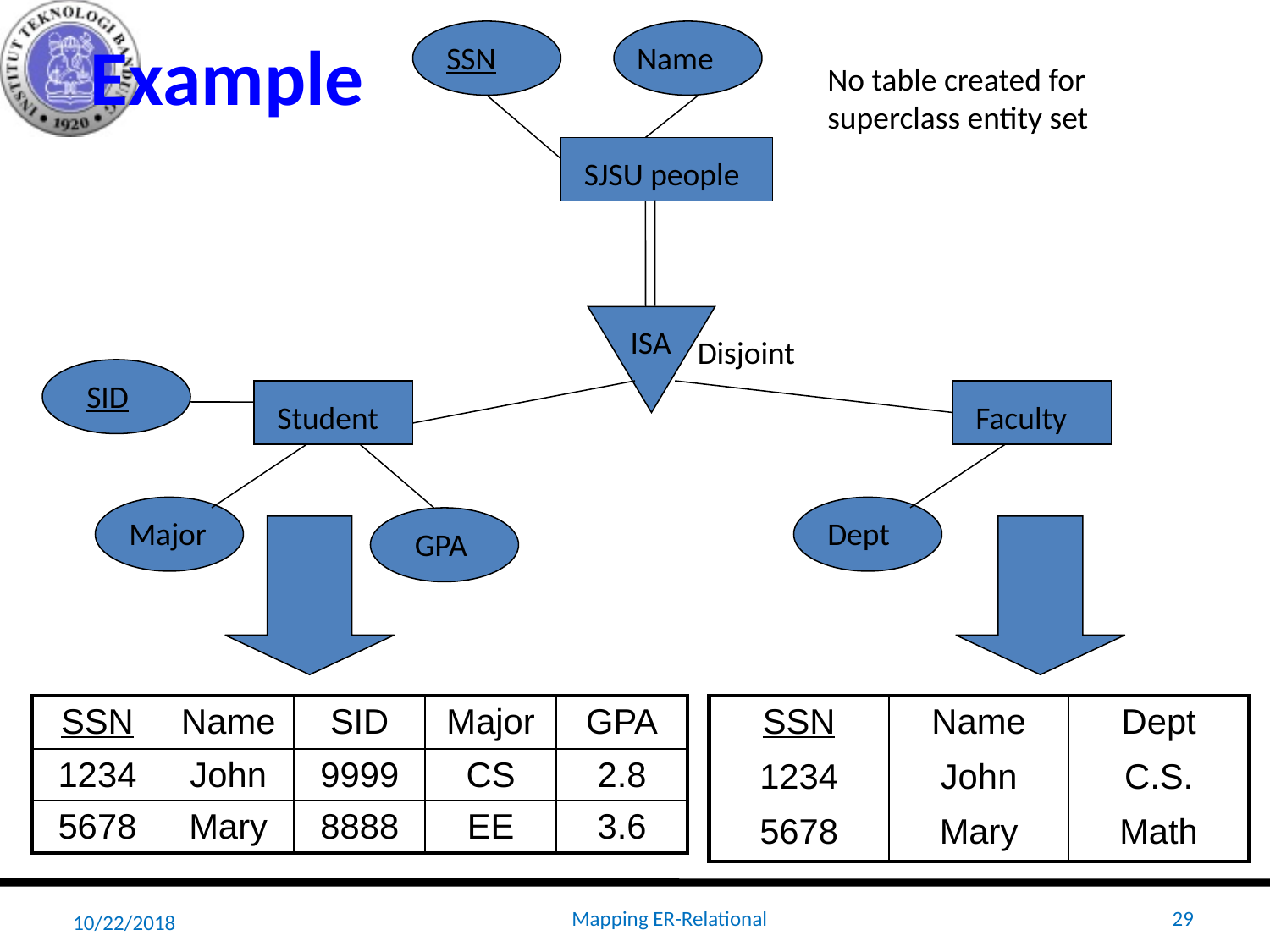

# Example

SSN
Name
No table created for superclass entity set

SJSU people

ISA
Disjoint

SID

Student
Faculty

Major

Dept

GPA
| SSN | Name | SID | Major | GPA |
| --- | --- | --- | --- | --- |
| 1234 | John | 9999 | CS | 2.8 |
| 5678 | Mary | 8888 | EE | 3.6 |
| SSN | Name | Dept |
| --- | --- | --- |
| 1234 | John | C.S. |
| 5678 | Mary | Math |
10/22/2018
Mapping ER-Relational
29